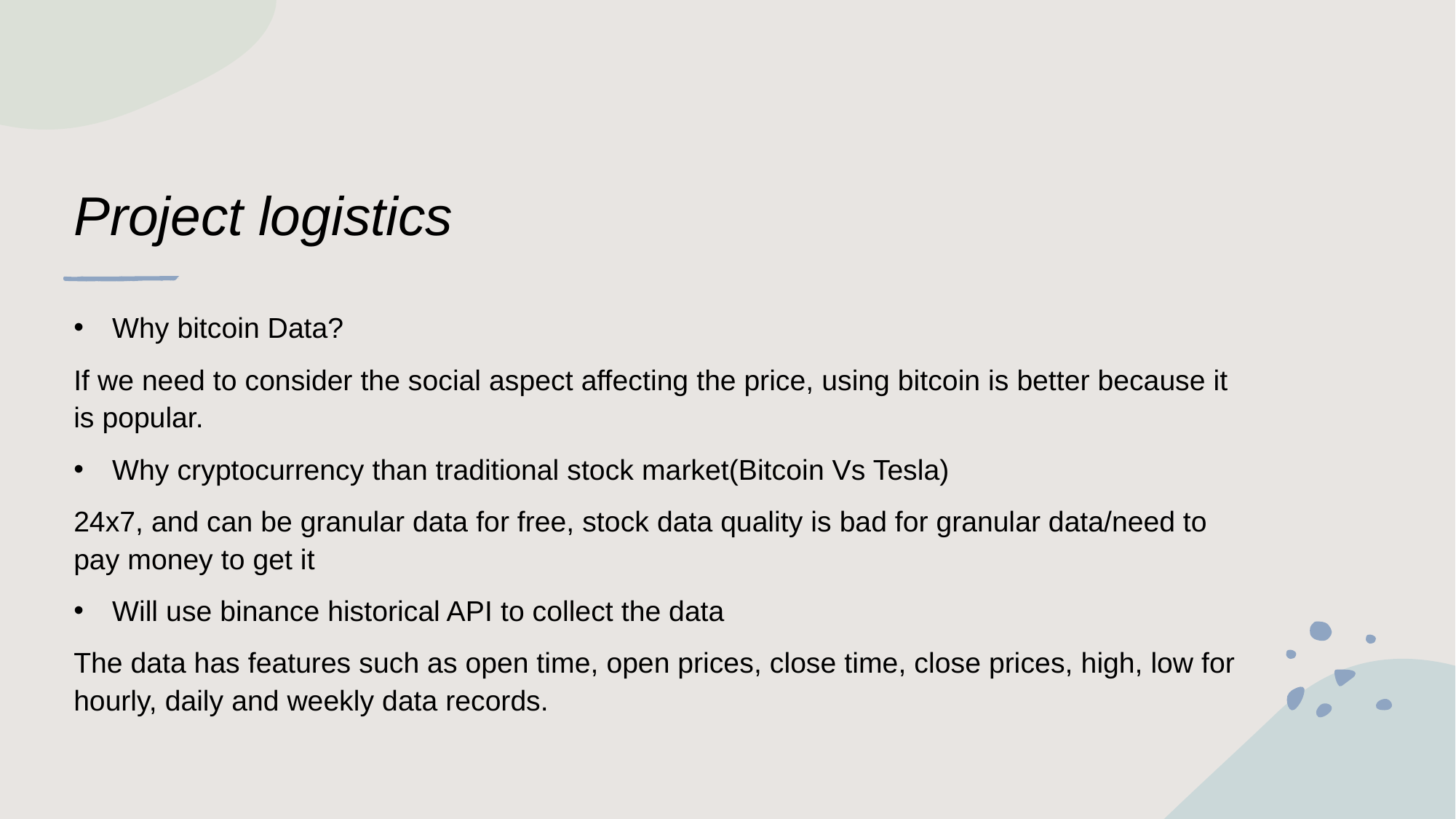

# Project logistics
Why bitcoin Data?
If we need to consider the social aspect affecting the price, using bitcoin is better because it is popular.
Why cryptocurrency than traditional stock market(Bitcoin Vs Tesla)
24x7, and can be granular data for free, stock data quality is bad for granular data/need to pay money to get it
Will use binance historical API to collect the data
The data has features such as open time, open prices, close time, close prices, high, low for hourly, daily and weekly data records.